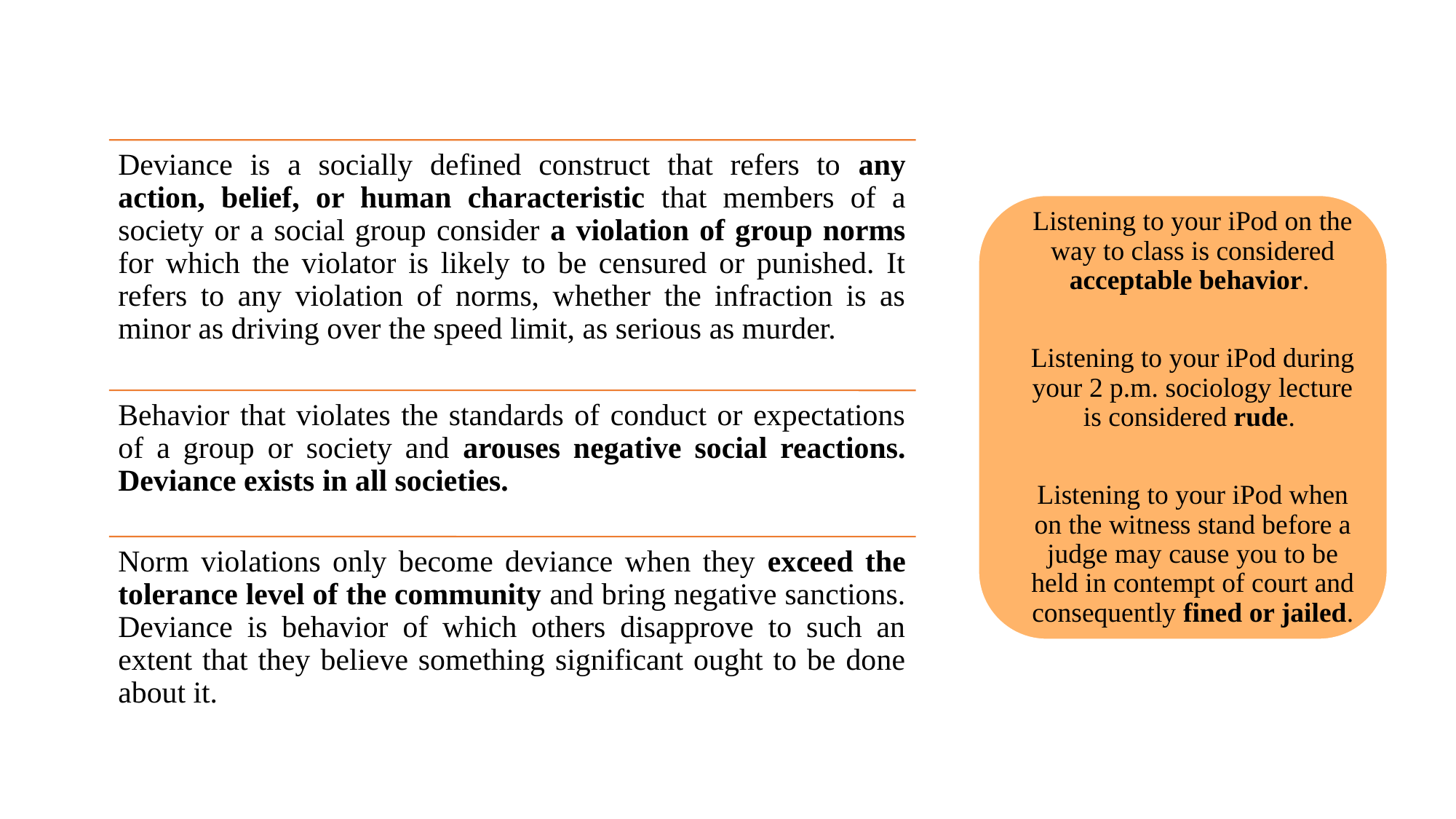

Listening to your iPod on the way to class is considered acceptable behavior.

Listening to your iPod during your 2 p.m. sociology lecture is considered rude.

Listening to your iPod when on the witness stand before a judge may cause you to be held in contempt of court and consequently fined or jailed.
Deviance is a socially defined construct that refers to any action, belief, or human characteristic that members of a society or a social group consider a violation of group norms for which the violator is likely to be censured or punished. It refers to any violation of norms, whether the infraction is as minor as driving over the speed limit, as serious as murder.
Behavior that violates the standards of conduct or expectations of a group or society and arouses negative social reactions. Deviance exists in all societies.
Norm violations only become deviance when they exceed the tolerance level of the community and bring negative sanctions. Deviance is behavior of which others disapprove to such an extent that they believe something significant ought to be done about it.